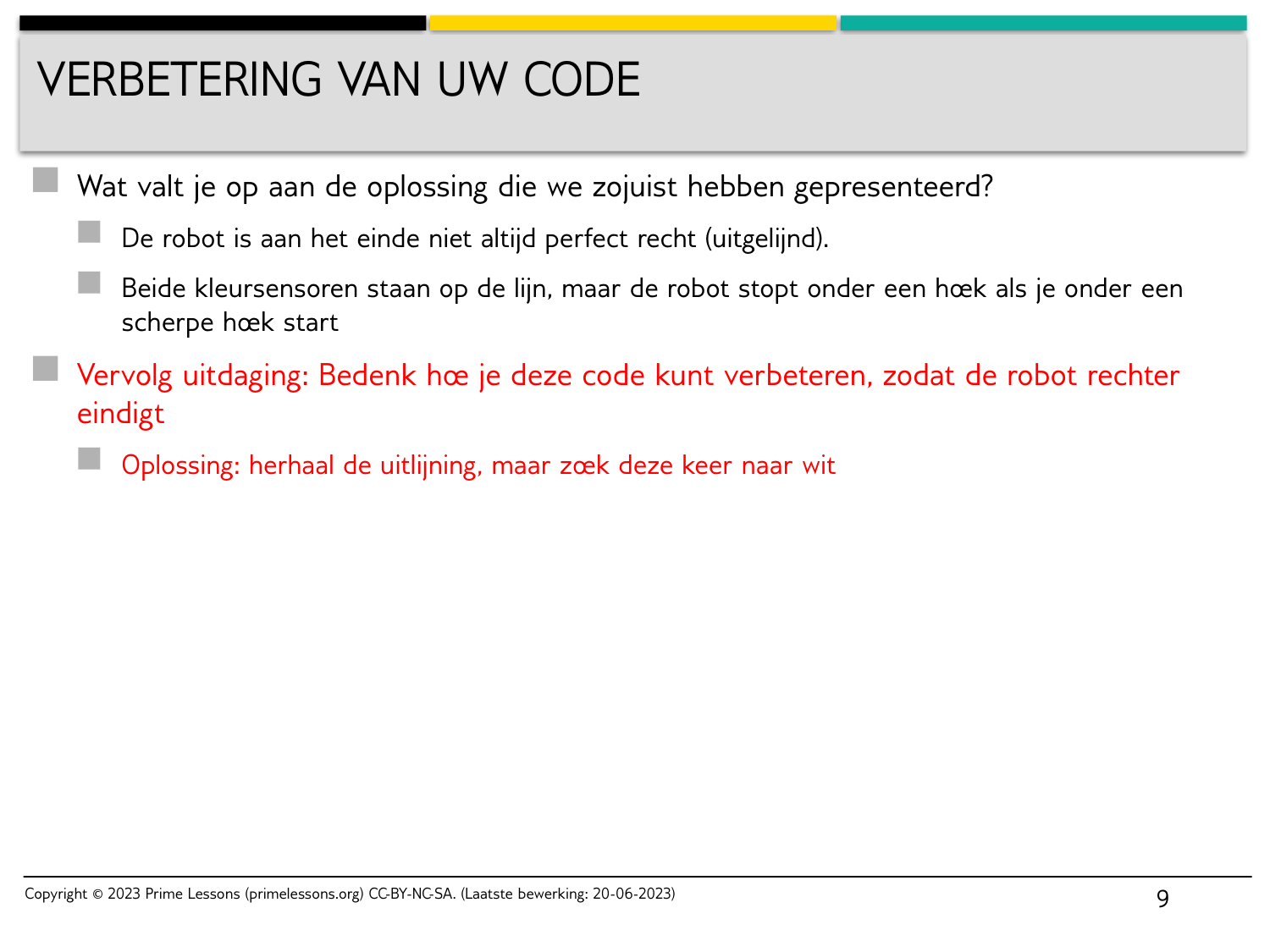

# Verbetering van uw code
Wat valt je op aan de oplossing die we zojuist hebben gepresenteerd?
De robot is aan het einde niet altijd perfect recht (uitgelijnd).
Beide kleursensoren staan op de lijn, maar de robot stopt onder een hoek als je onder een scherpe hoek start
Vervolg uitdaging: Bedenk hoe je deze code kunt verbeteren, zodat de robot rechter eindigt
Oplossing: herhaal de uitlijning, maar zoek deze keer naar wit

9
Copyright © 2023 Prime Lessons (primelessons.org) CC-BY-NC-SA. (Laatste bewerking: 20-06-2023)